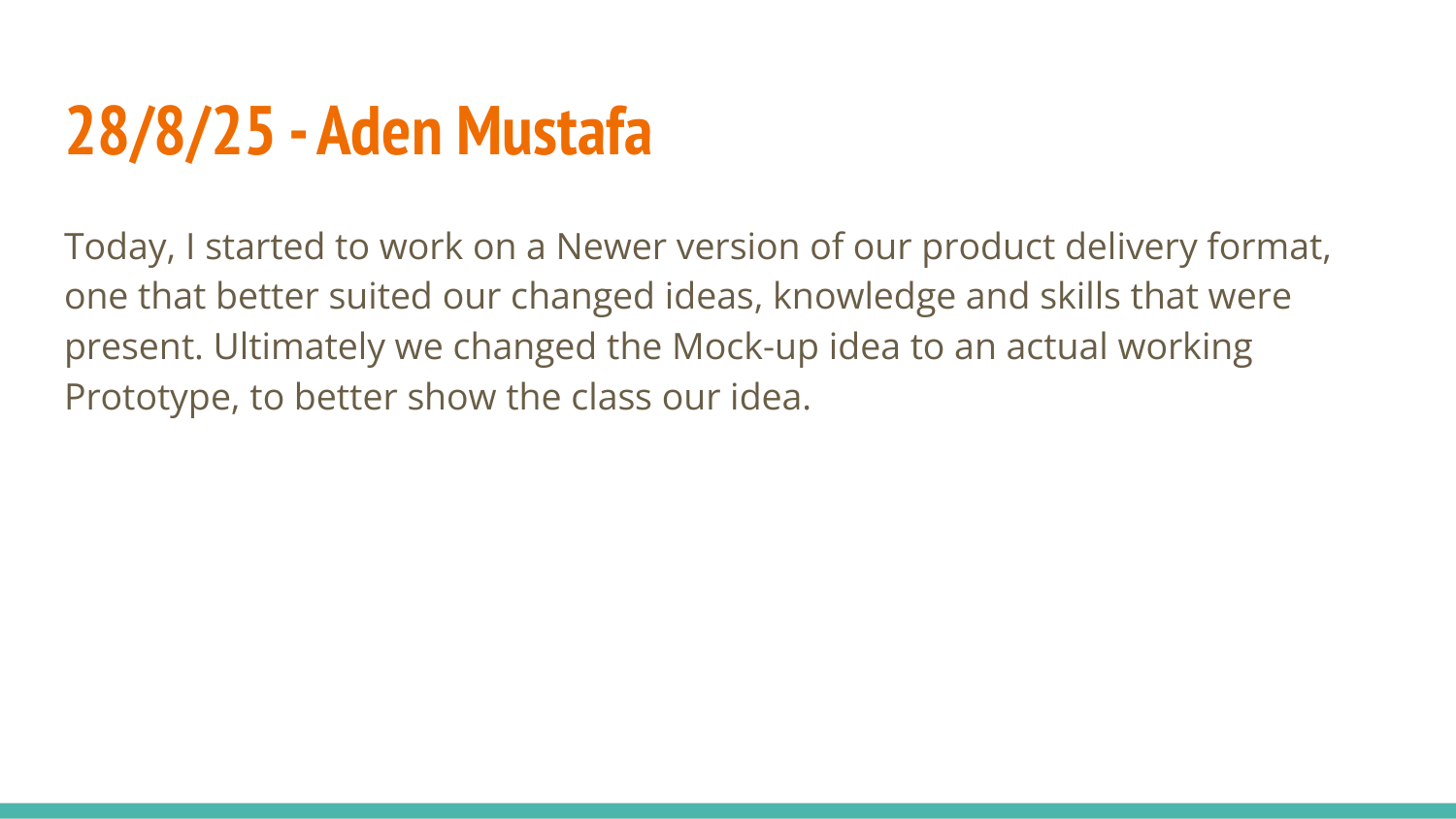

# 28/8/25 - Aden Mustafa

Today, I started to work on a Newer version of our product delivery format, one that better suited our changed ideas, knowledge and skills that were present. Ultimately we changed the Mock-up idea to an actual working Prototype, to better show the class our idea.